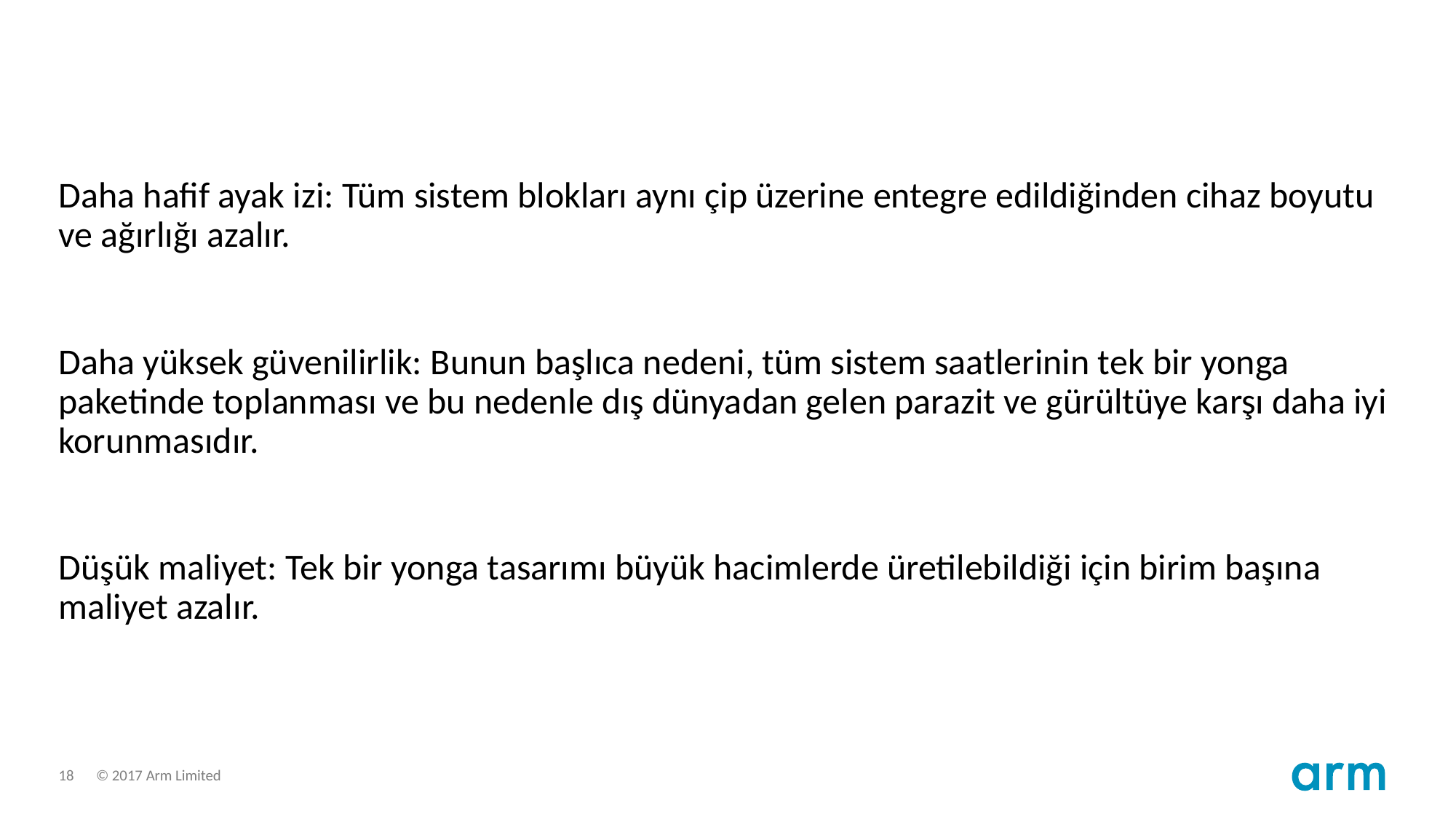

Daha hafif ayak izi: Tüm sistem blokları aynı çip üzerine entegre edildiğinden cihaz boyutu ve ağırlığı azalır.

Daha yüksek güvenilirlik: Bunun başlıca nedeni, tüm sistem saatlerinin tek bir yonga paketinde toplanması ve bu nedenle dış dünyadan gelen parazit ve gürültüye karşı daha iyi korunmasıdır.

Düşük maliyet: Tek bir yonga tasarımı büyük hacimlerde üretilebildiği için birim başına maliyet azalır.